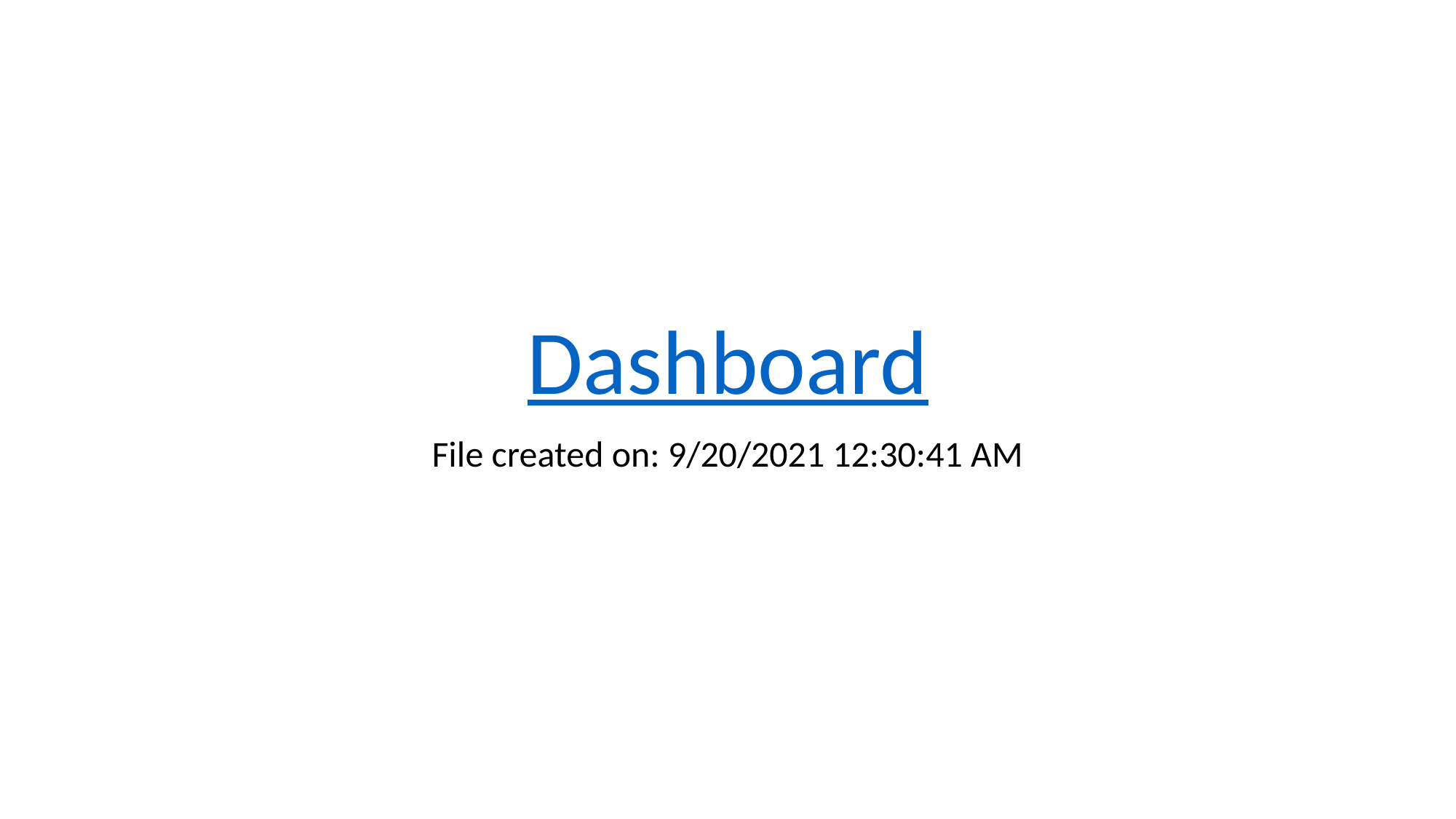

# Dashboard
File created on: 9/20/2021 12:30:41 AM